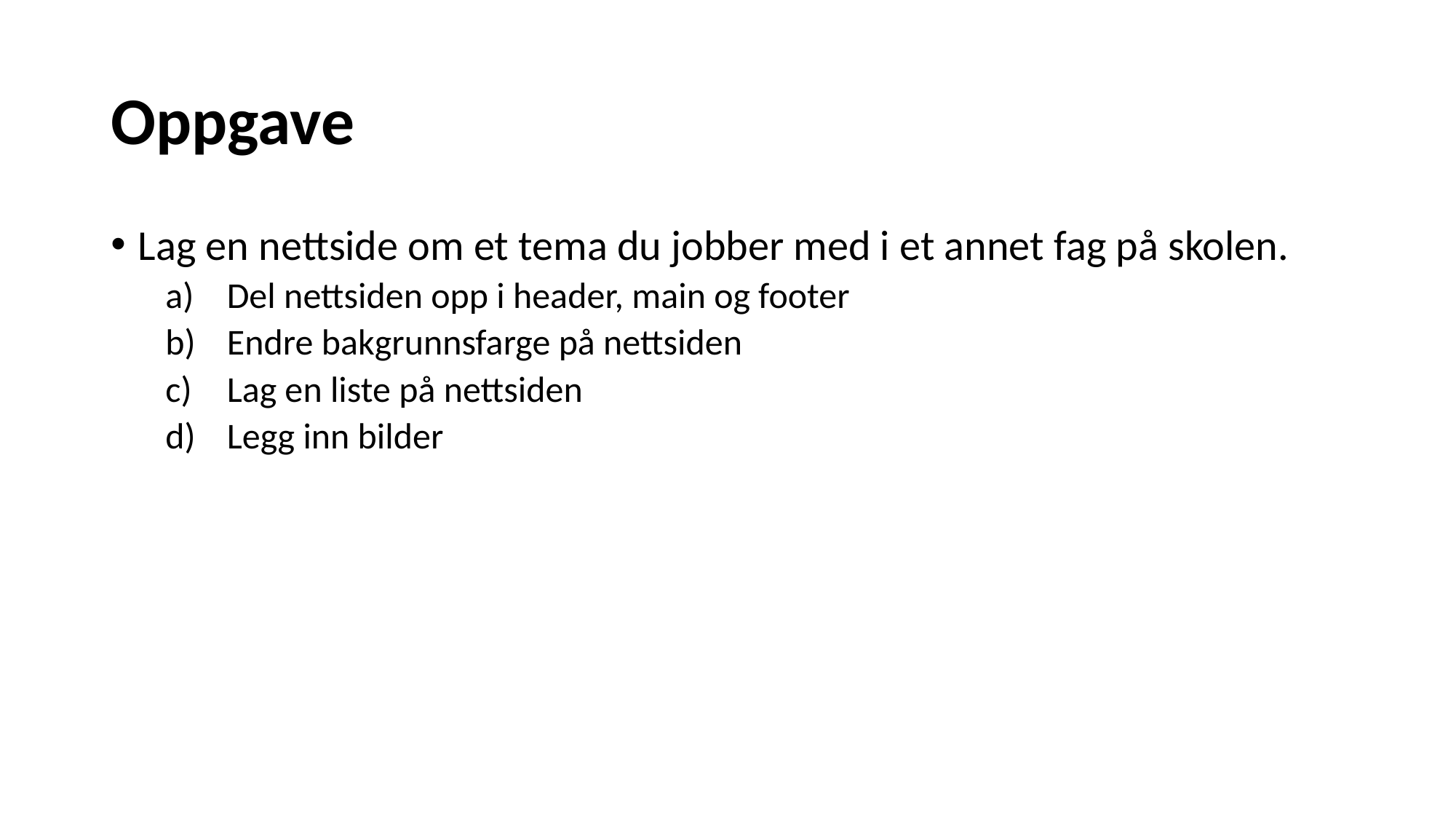

# Oppgave
Lag en nettside om et tema du jobber med i et annet fag på skolen.
Del nettsiden opp i header, main og footer
Endre bakgrunnsfarge på nettsiden
Lag en liste på nettsiden
Legg inn bilder